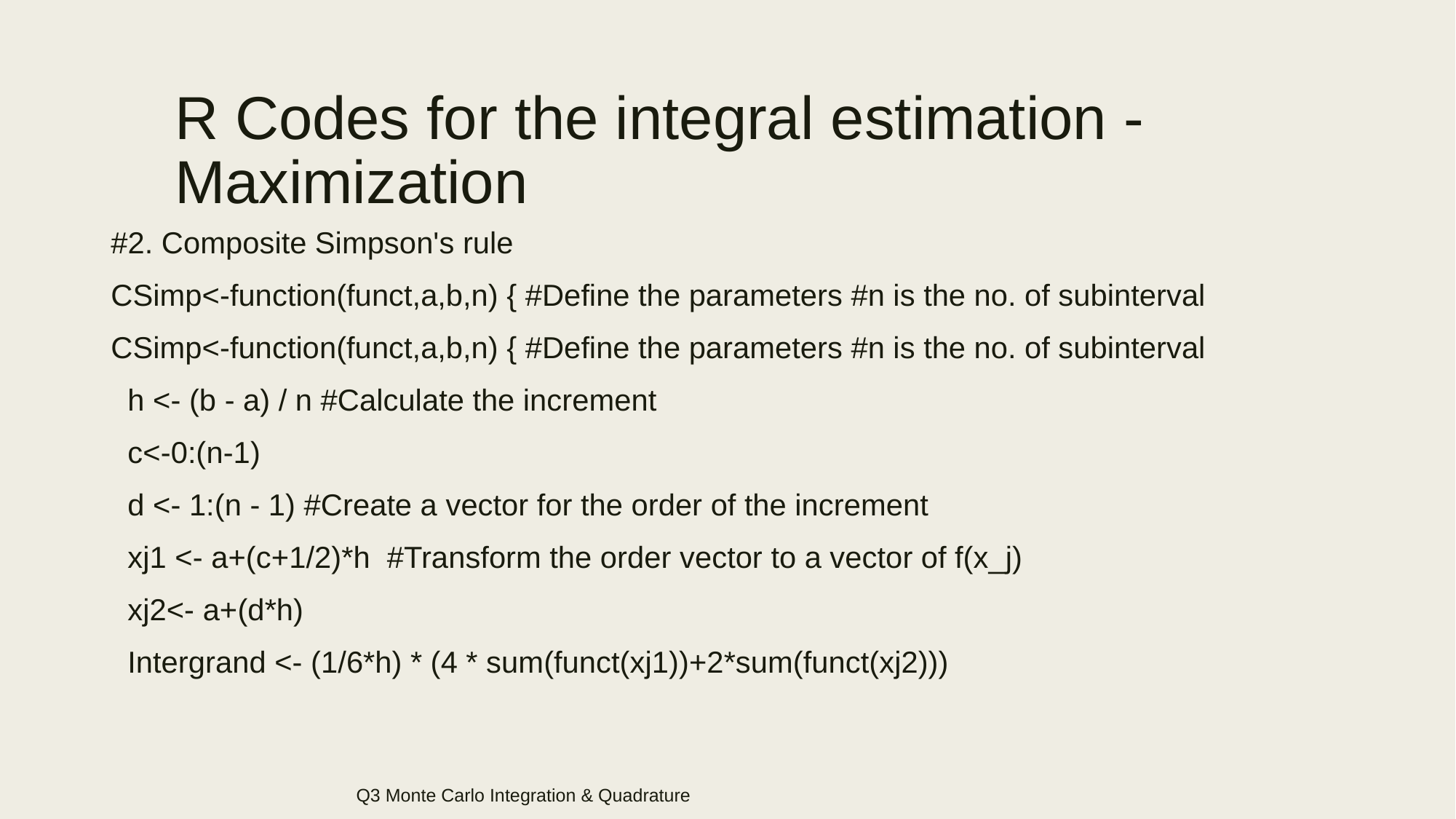

# R Codes for the integral estimation - Maximization
#2. Composite Simpson's rule
CSimp<-function(funct,a,b,n) { #Define the parameters #n is the no. of subinterval
CSimp<-function(funct,a,b,n) { #Define the parameters #n is the no. of subinterval
  h <- (b - a) / n #Calculate the increment
  c<-0:(n-1)
  d <- 1:(n - 1) #Create a vector for the order of the increment
  xj1 <- a+(c+1/2)*h  #Transform the order vector to a vector of f(x_j)
  xj2<- a+(d*h)
  Intergrand <- (1/6*h) * (4 * sum(funct(xj1))+2*sum(funct(xj2)))
Q3 Monte Carlo Integration & Quadrature